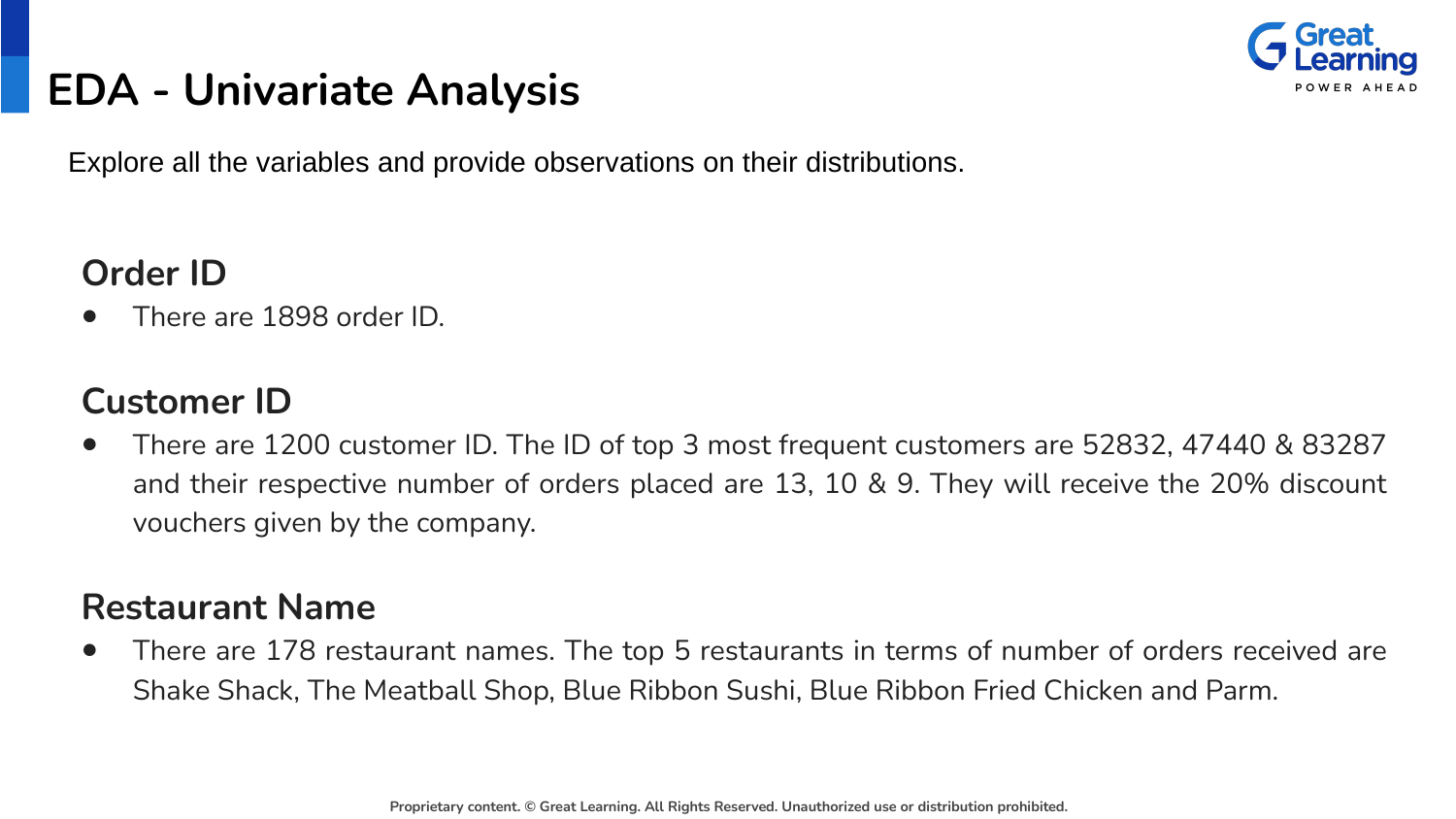

# EDA - Univariate Analysis
Explore all the variables and provide observations on their distributions.

Order ID
There are 1898 order ID.

Customer ID
There are 1200 customer ID. The ID of top 3 most frequent customers are 52832, 47440 & 83287 and their respective number of orders placed are 13, 10 & 9. They will receive the 20% discount vouchers given by the company.

Restaurant Name
There are 178 restaurant names. The top 5 restaurants in terms of number of orders received are Shake Shack, The Meatball Shop, Blue Ribbon Sushi, Blue Ribbon Fried Chicken and Parm.